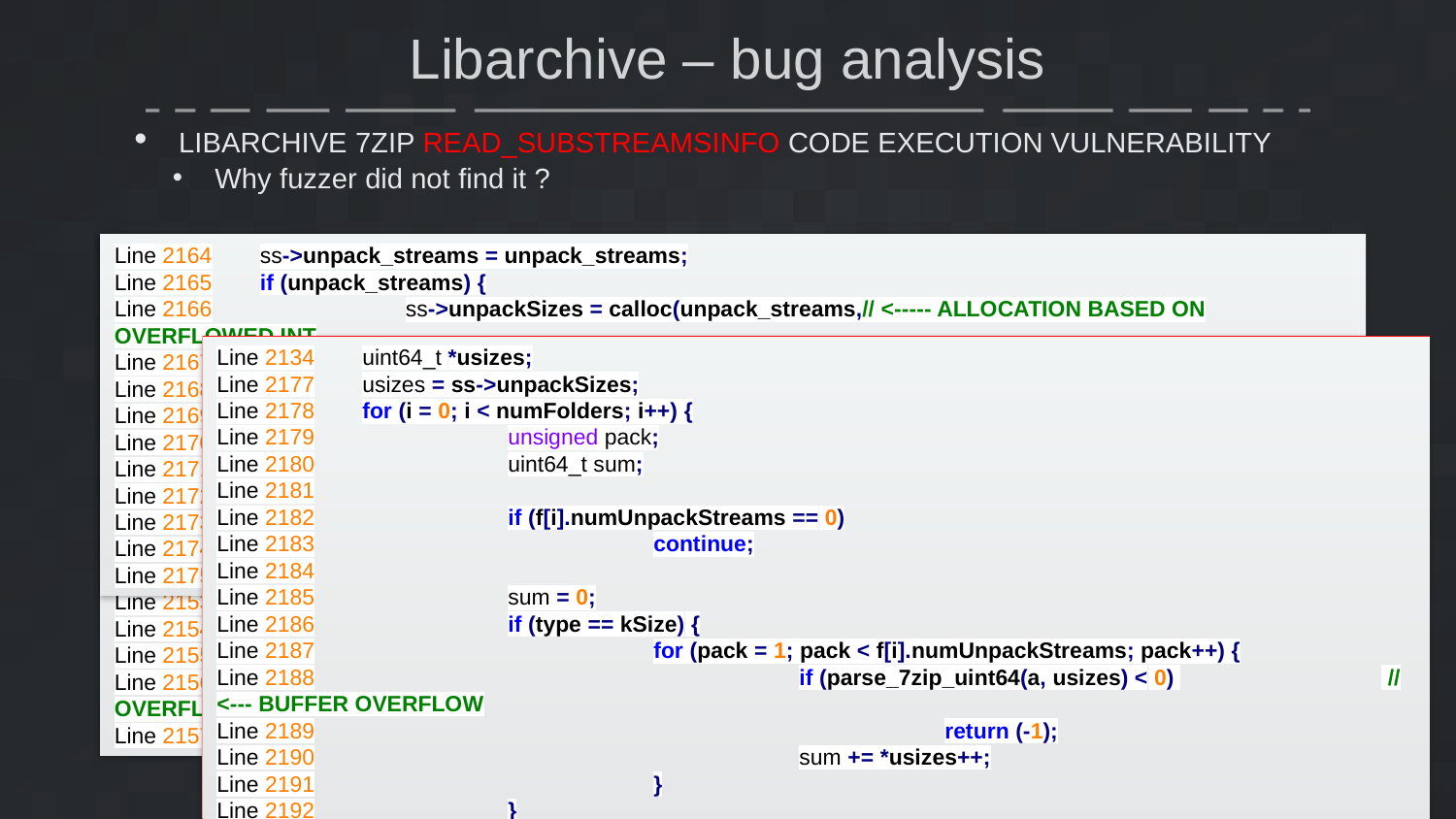

# Libarchive – bug analysis
 LIBARCHIVE 7ZIP READ_SUBSTREAMSINFO CODE EXECUTION VULNERABILITY
 Why fuzzer did not find it ?
(...)
#define UMAX_ENTRY	ARCHIVE_LITERAL_ULL(100000000)
(...)
Line 2129	static int
Line 2130	read_SubStreamsInfo(struct archive_read *a, struct _7z_substream_info *ss,
Line 2131		struct _7z_folder *f, size_t numFolders)
Line 2132	{
Line 2135		size_t unpack_streams;
(...)
Line 2149	if (type == kNumUnPackStream) {
Line 2150		unpack_streams = 0;
Line 2151		for (i = 0; i < numFolders; i++) {
Line 2152			if (parse_7zip_uint64(a, &(f[i].numUnpackStreams)) < 0)
Line 2153				return (-1);
Line 2154			if (UMAX_ENTRY < f[i].numUnpackStreams)
Line 2155				return (-1);
Line 2156			unpack_streams += (size_t)f[i].numUnpackStreams;     // <---- INTEGER OVERFLOW
Line 2157		}
Line 2164	ss->unpack_streams = unpack_streams;
Line 2165	if (unpack_streams) {
Line 2166		ss->unpackSizes = calloc(unpack_streams,// <----- ALLOCATION BASED ON OVERFLOWED INT
Line 2167		    sizeof(*ss->unpackSizes));
Line 2168		ss->digestsDefined = calloc(unpack_streams,
Line 2169		    sizeof(*ss->digestsDefined));
Line 2170		ss->digests = calloc(unpack_streams,
Line 2171		    sizeof(*ss->digests));
Line 2172		if (ss->unpackSizes == NULL || ss->digestsDefined == NULL ||
Line 2173		    ss->digests == NULL)
Line 2174			return (-1);
Line 2175	}
Line 2134	uint64_t *usizes;
Line 2177	usizes = ss->unpackSizes;
Line 2178	for (i = 0; i < numFolders; i++) {
Line 2179		unsigned pack;
Line 2180		uint64_t sum;
Line 2181
Line 2182		if (f[i].numUnpackStreams == 0)
Line 2183			continue;
Line 2184
Line 2185		sum = 0;
Line 2186		if (type == kSize) {
Line 2187			for (pack = 1; pack < f[i].numUnpackStreams; pack++) {
Line 2188				if (parse_7zip_uint64(a, usizes) < 0) 		 // <--- BUFFER OVERFLOW
Line 2189					return (-1);
Line 2190				sum += *usizes++;
Line 2191			}
Line 2192		}
0xffffffff / 100000000 = 42
hex(0xffffffff % 100000000) = 0x5a915ff
hex((100000000 * 42) + 0x5a915ffL) = 0xffffffff
(100000000 * 42) + 0x5a915ffL + 2
(100000000 * 42) + 0x5a91601L